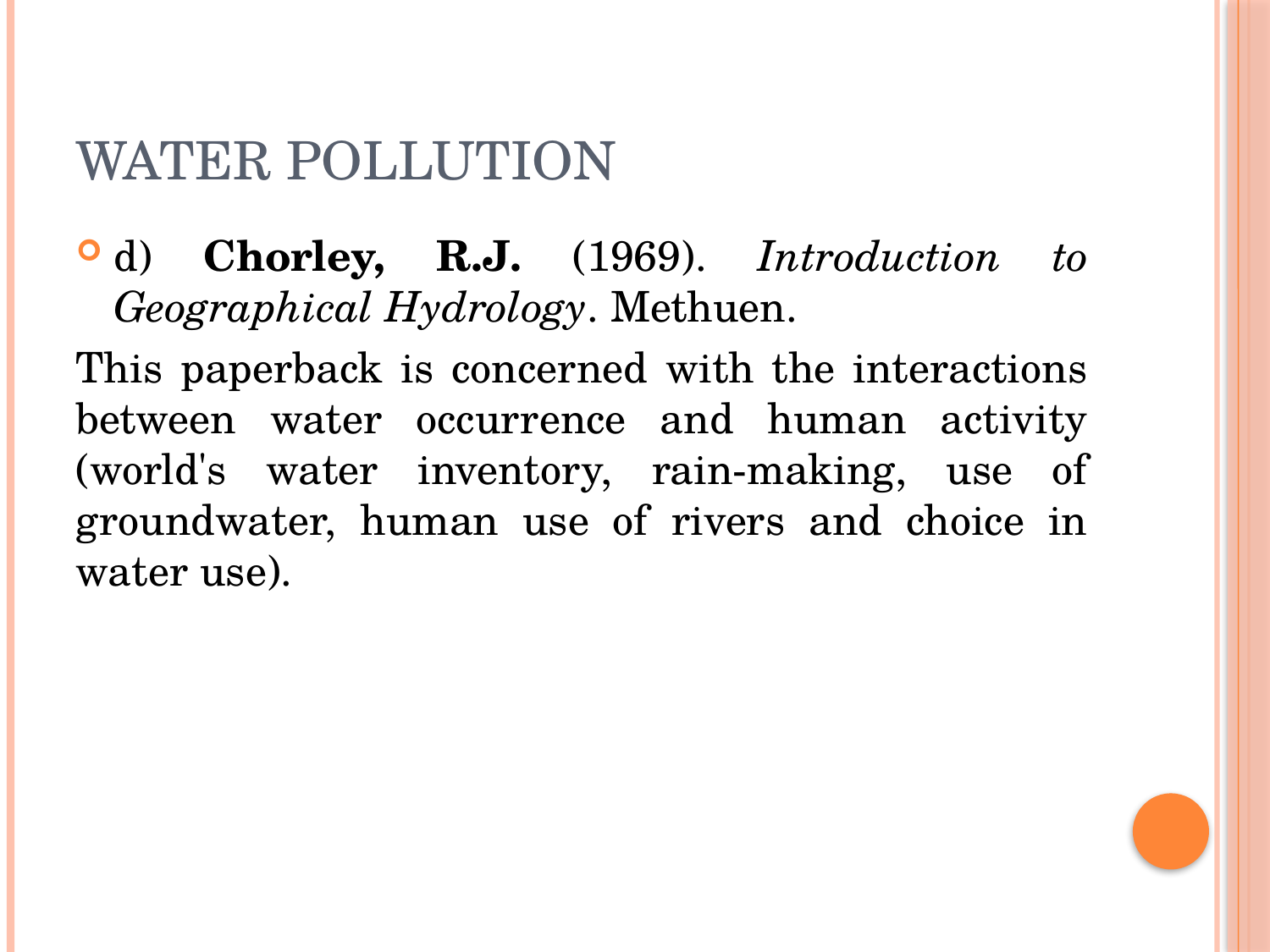

# Water pollution
d) Chorley, R.J. (1969). Introduction to Geographical Hydrology. Methuen.
This paperback is concerned with the interactions between water occurrence and human activity (world's water inventory, rain-making, use of groundwater, human use of rivers and choice in water use).